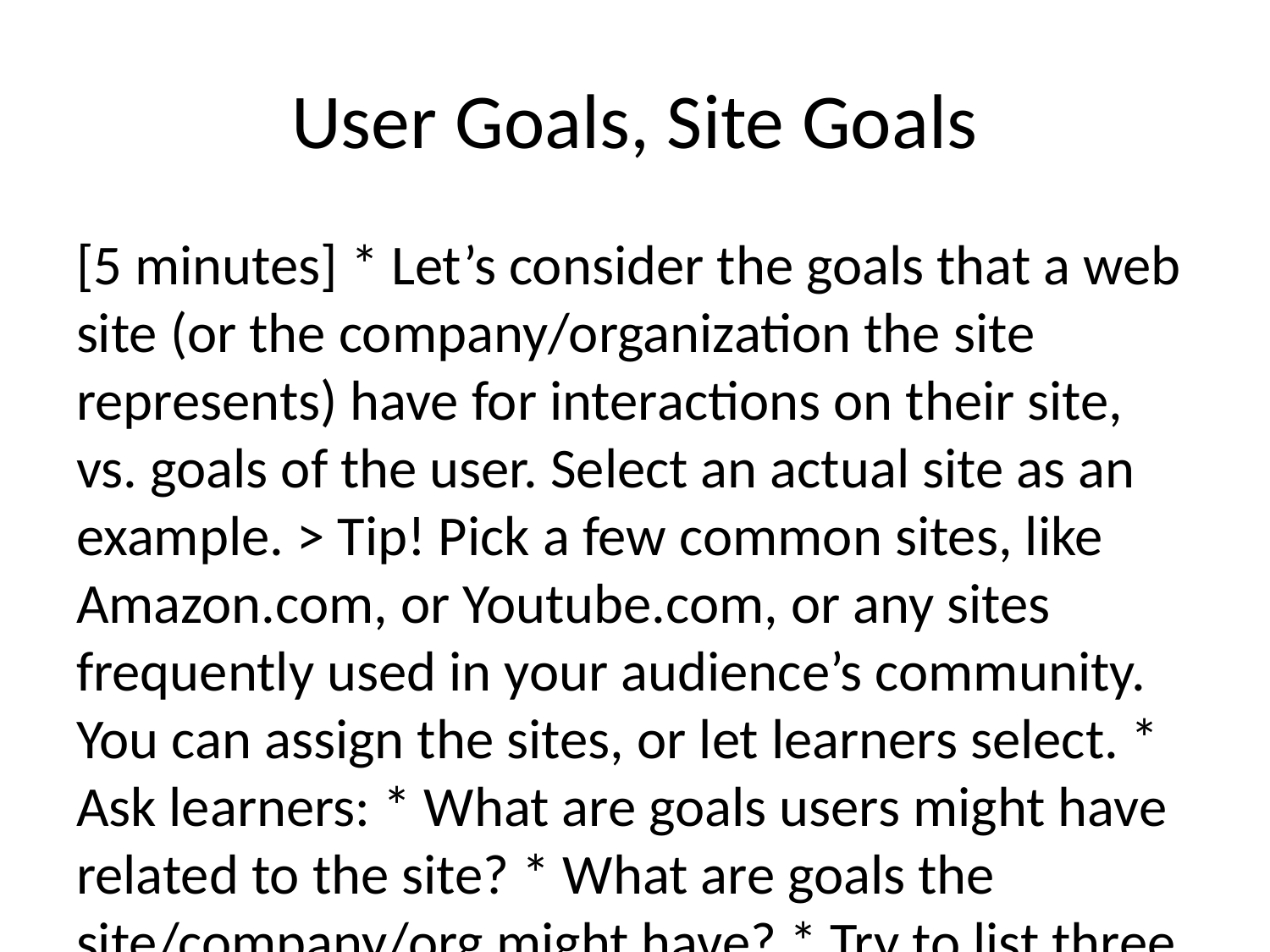

# User Goals, Site Goals
[5 minutes] * Let’s consider the goals that a web site (or the company/organization the site represents) have for interactions on their site, vs. goals of the user. Select an actual site as an example. > Tip! Pick a few common sites, like Amazon.com, or Youtube.com, or any sites frequently used in your audience’s community. You can assign the sites, or let learners select. * Ask learners: * What are goals users might have related to the site? * What are goals the site/company/org might have? * Try to list three or more potential goals for each. For example: * Youtube.com might have the goal of encouraging users to watch lots of content. A secondary goal might be for users see click on ads. A third goal might be to encourage users to comment on videos. * A user of Youtube.com might stop by to watch just a single specific video. Or a user may also want to find many videos of about one subject. And a user might want to upload her own content to YouTube. * Are the users’ and the site’s goals in conflict? How? * What happens when user and site goals are in conflict? * Explain to learners that by documenting their experience with sites, they can see how the design of the site works to meet sites’ goals and user’s goals… or not!